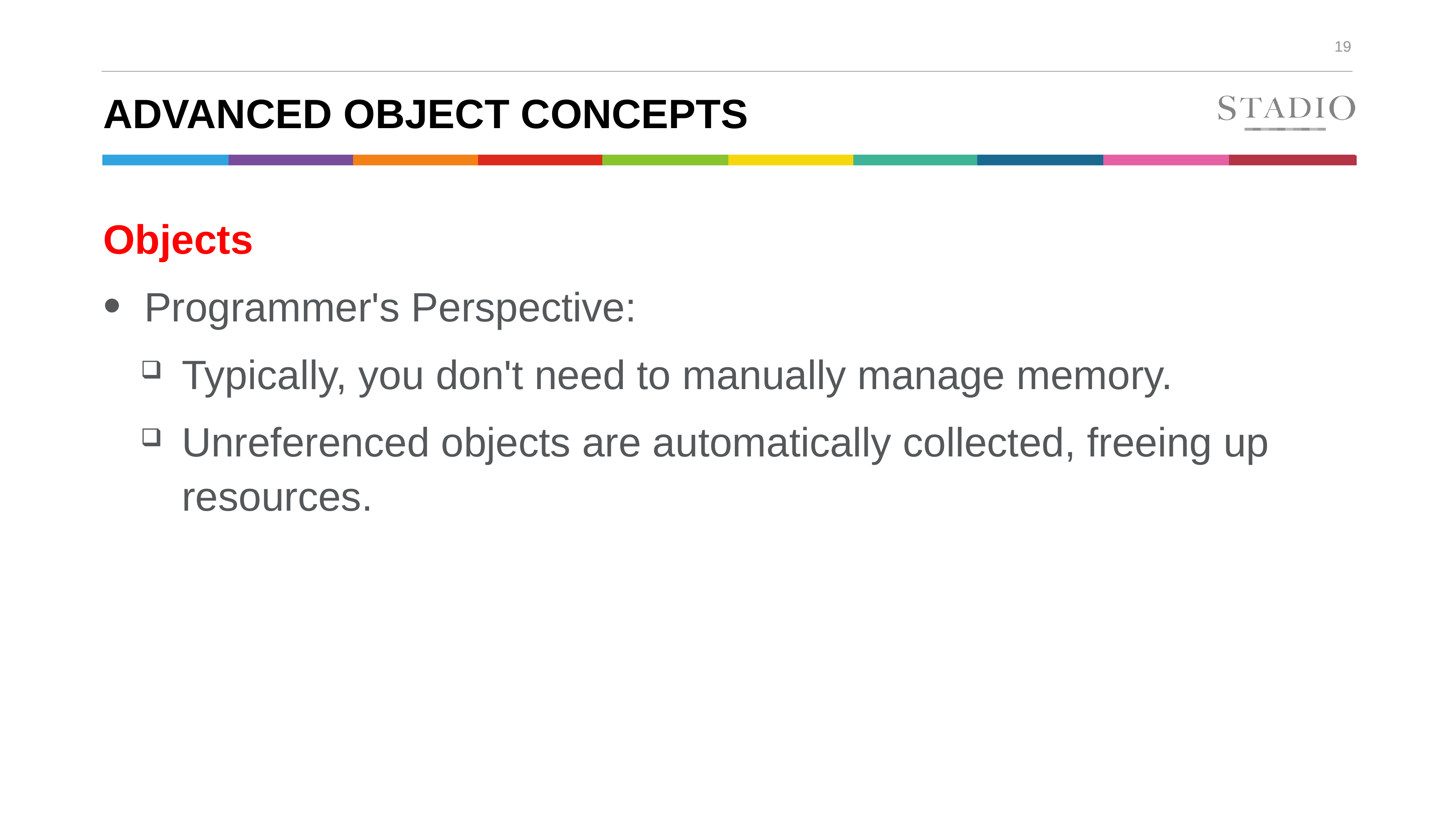

# ADVANCED OBJECT CONCEPTS

Objects
Programmer's Perspective:
Typically, you don't need to manually manage memory.
Unreferenced objects are automatically collected, freeing up resources.